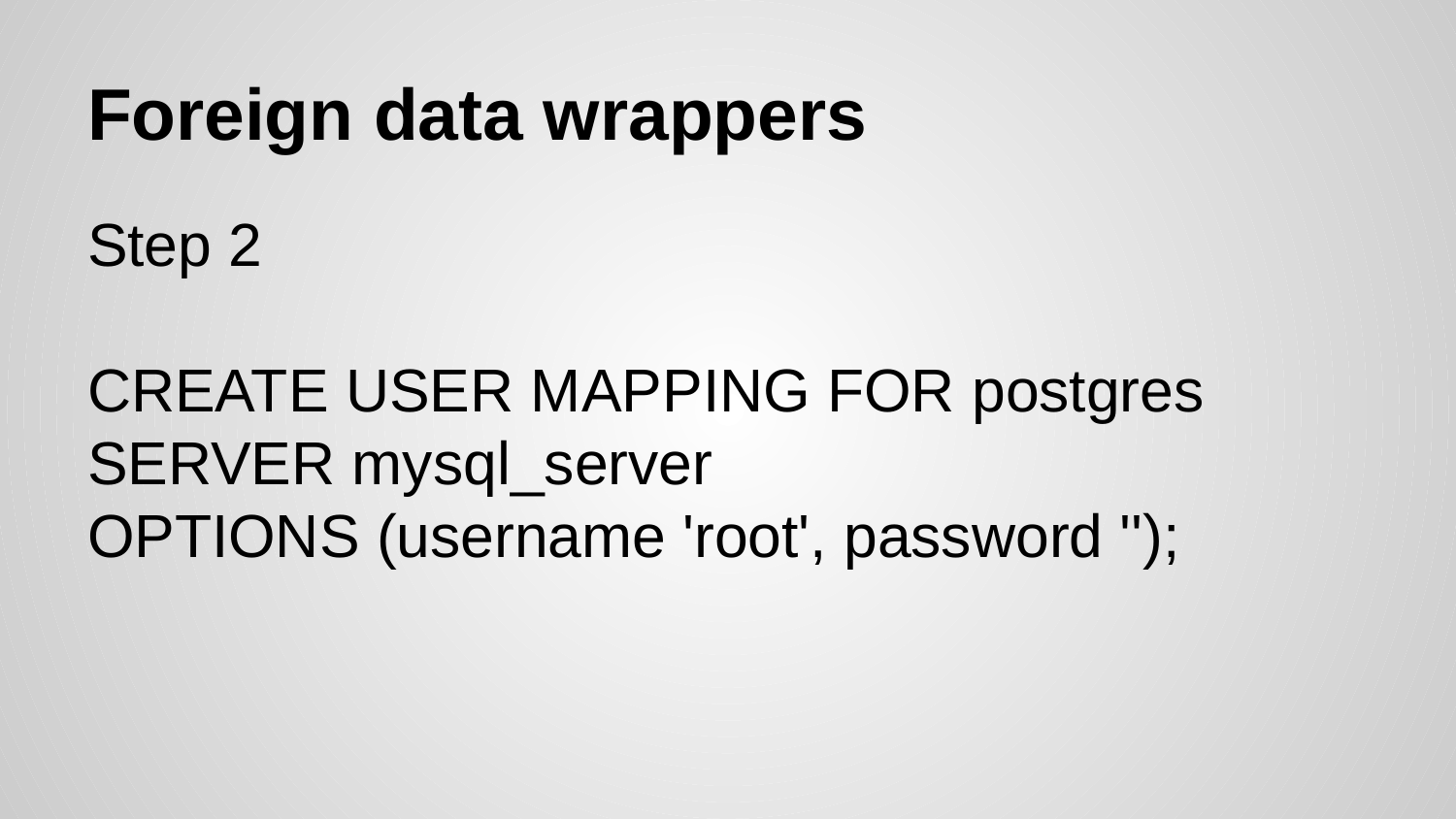

# Foreign data wrappers
Step 2

CREATE USER MAPPING FOR postgres
SERVER mysql_server
OPTIONS (username 'root', password '');